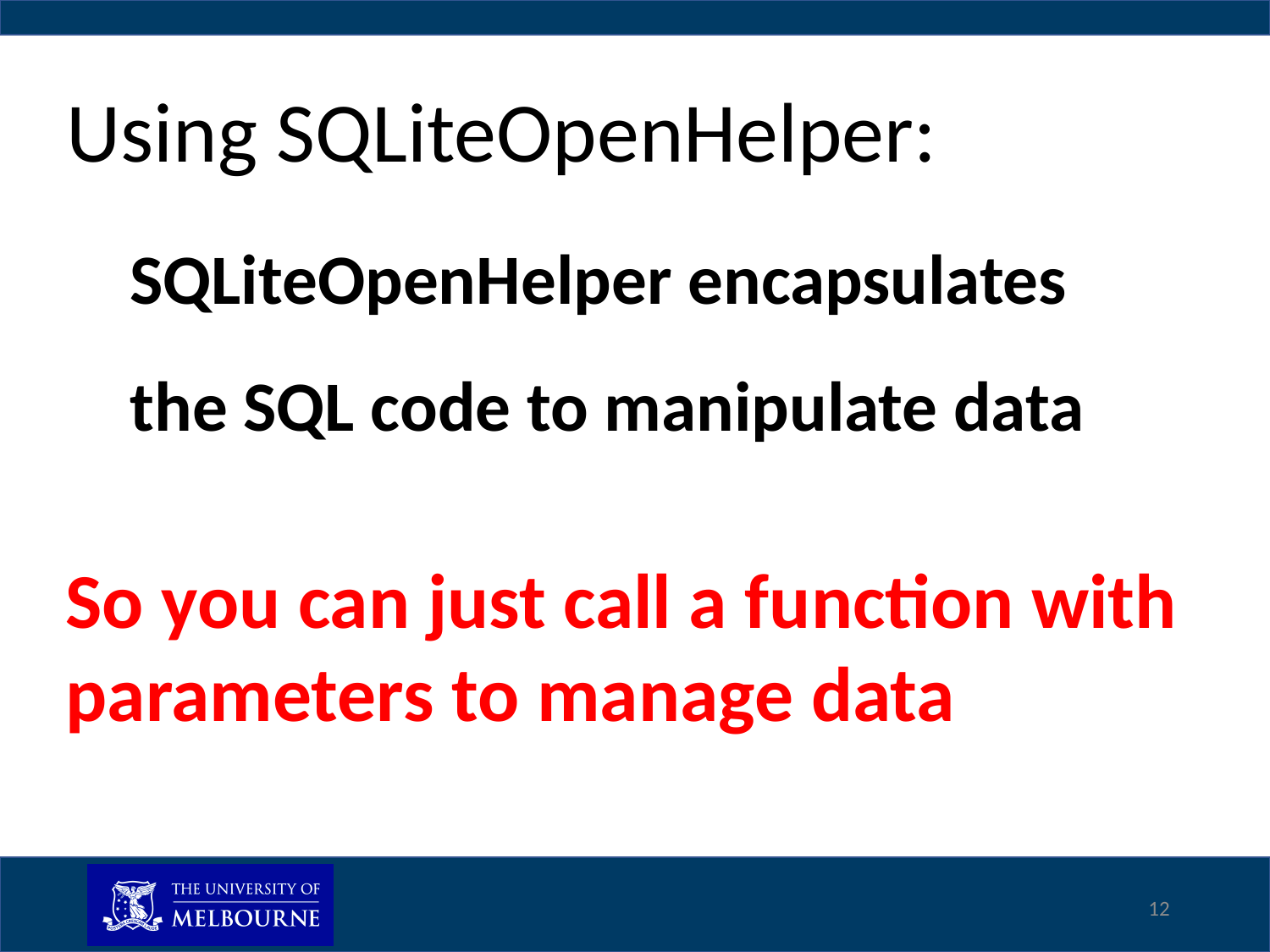

# Using SQLiteOpenHelper:
SQLiteOpenHelper encapsulates the SQL code to manipulate data
So you can just call a function with parameters to manage data
12